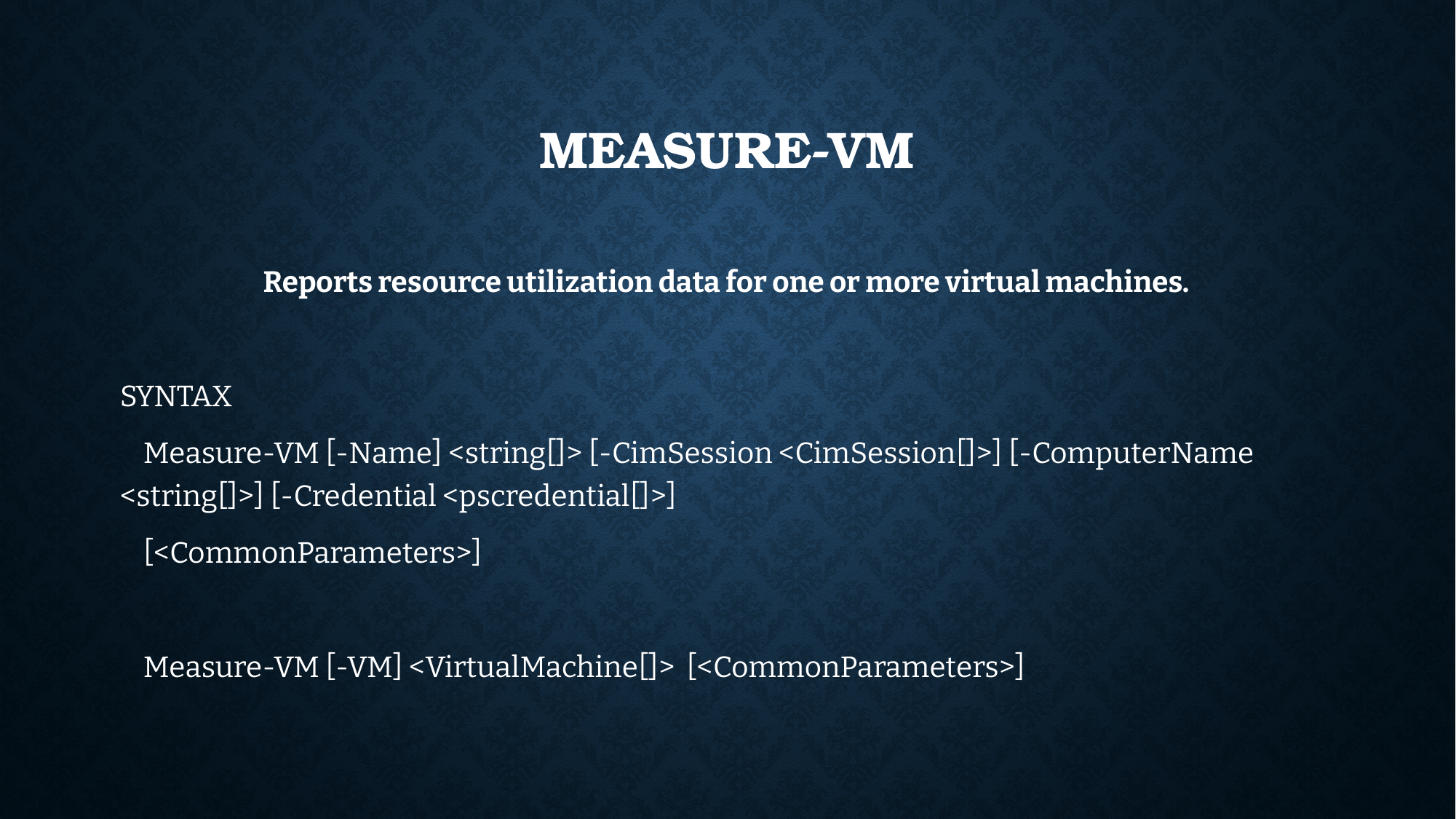

# Measure-VM
Reports resource utilization data for one or more virtual machines.

SYNTAX
    Measure-VM [-Name] <string[]> [-CimSession <CimSession[]>] [-ComputerName <string[]>] [-Credential <pscredential[]>]
    [<CommonParameters>]

    Measure-VM [-VM] <VirtualMachine[]>  [<CommonParameters>]